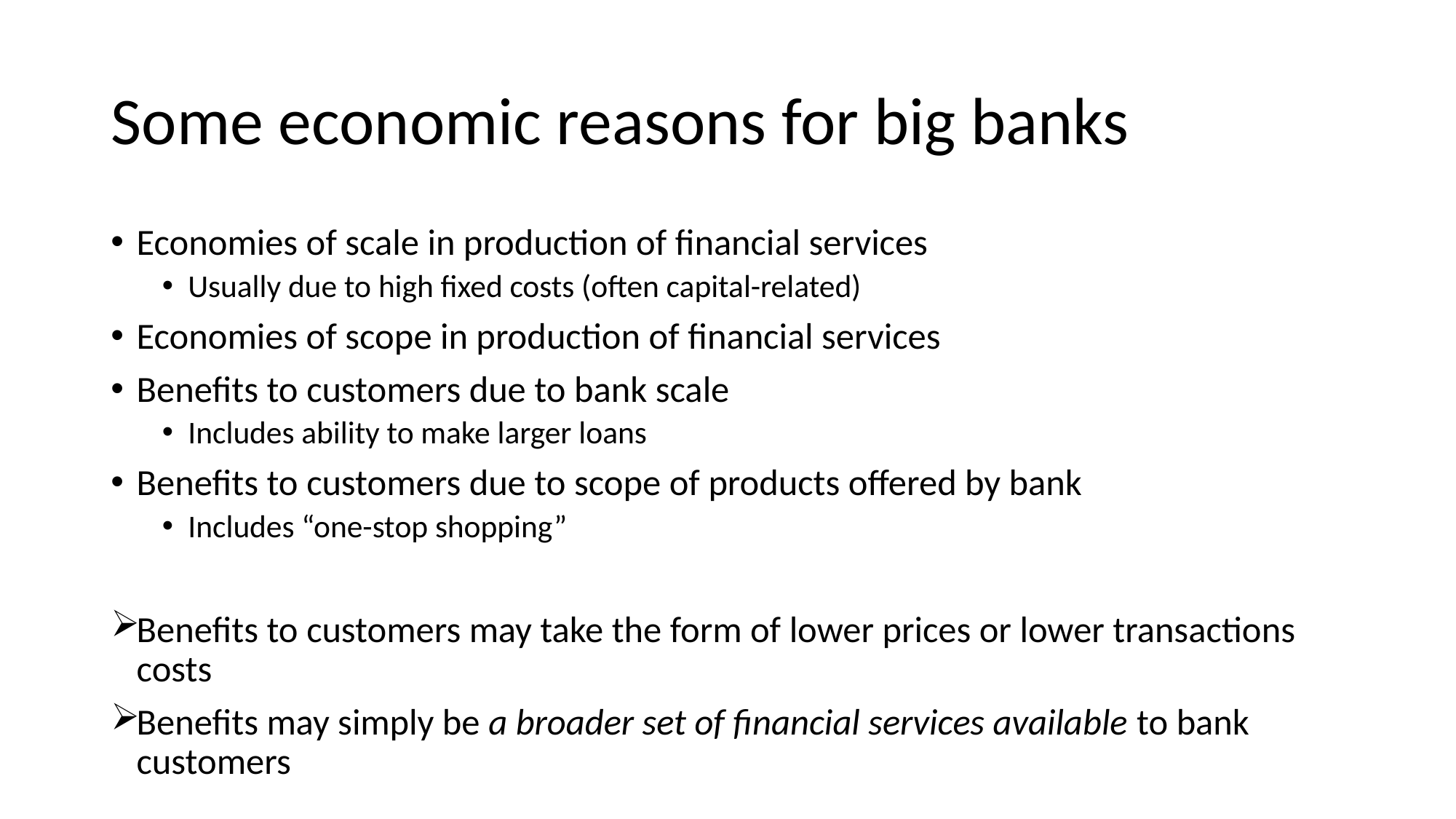

# Some economic reasons for big banks
Economies of scale in production of financial services
Usually due to high fixed costs (often capital-related)
Economies of scope in production of financial services
Benefits to customers due to bank scale
Includes ability to make larger loans
Benefits to customers due to scope of products offered by bank
Includes “one-stop shopping”

Benefits to customers may take the form of lower prices or lower transactions costs
Benefits may simply be a broader set of financial services available to bank customers